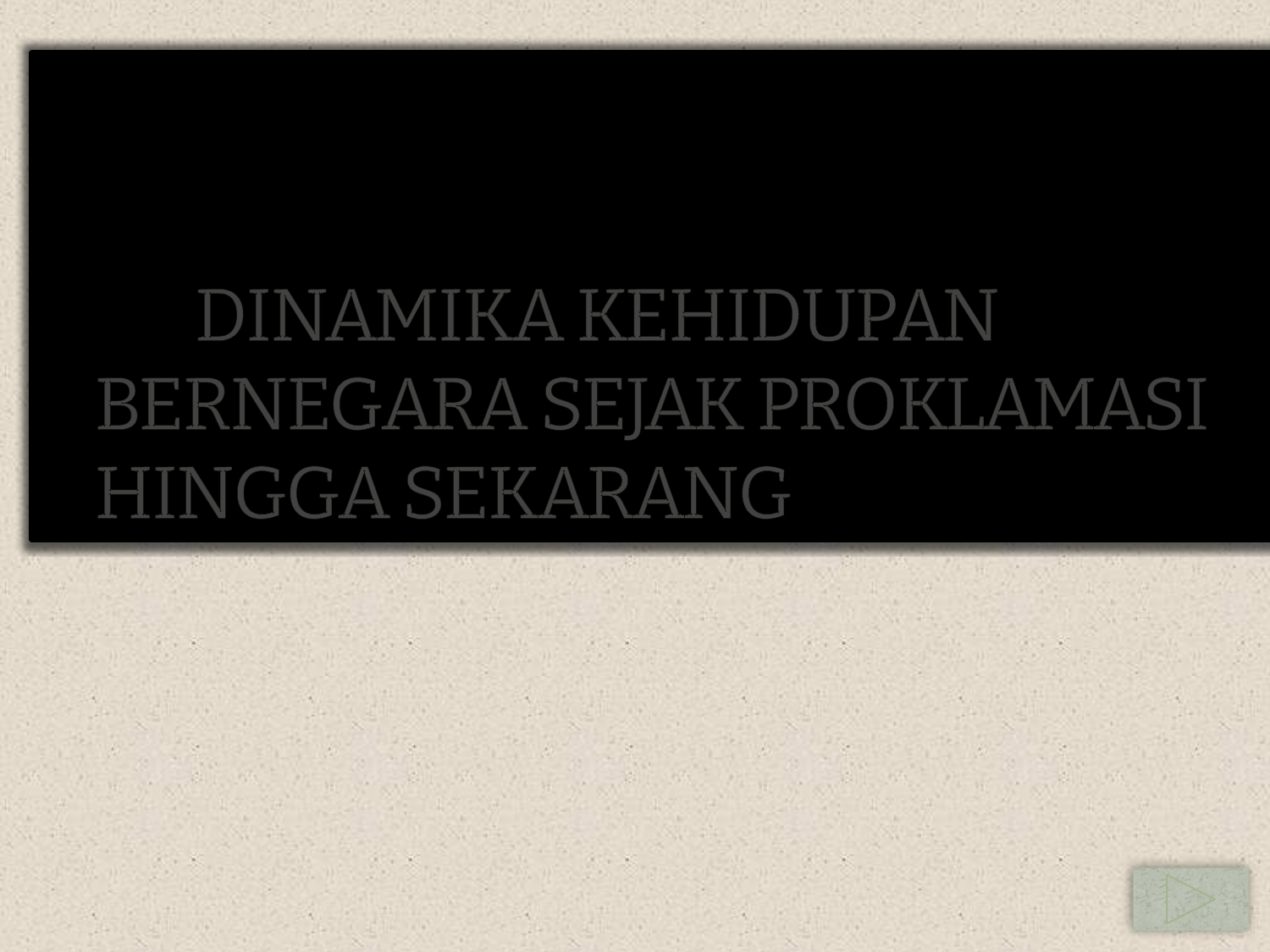

DINAMIKA KEHIDUPAN BERNEGARA SEJAK PROKLAMASI HINGGA SEKARANG
#